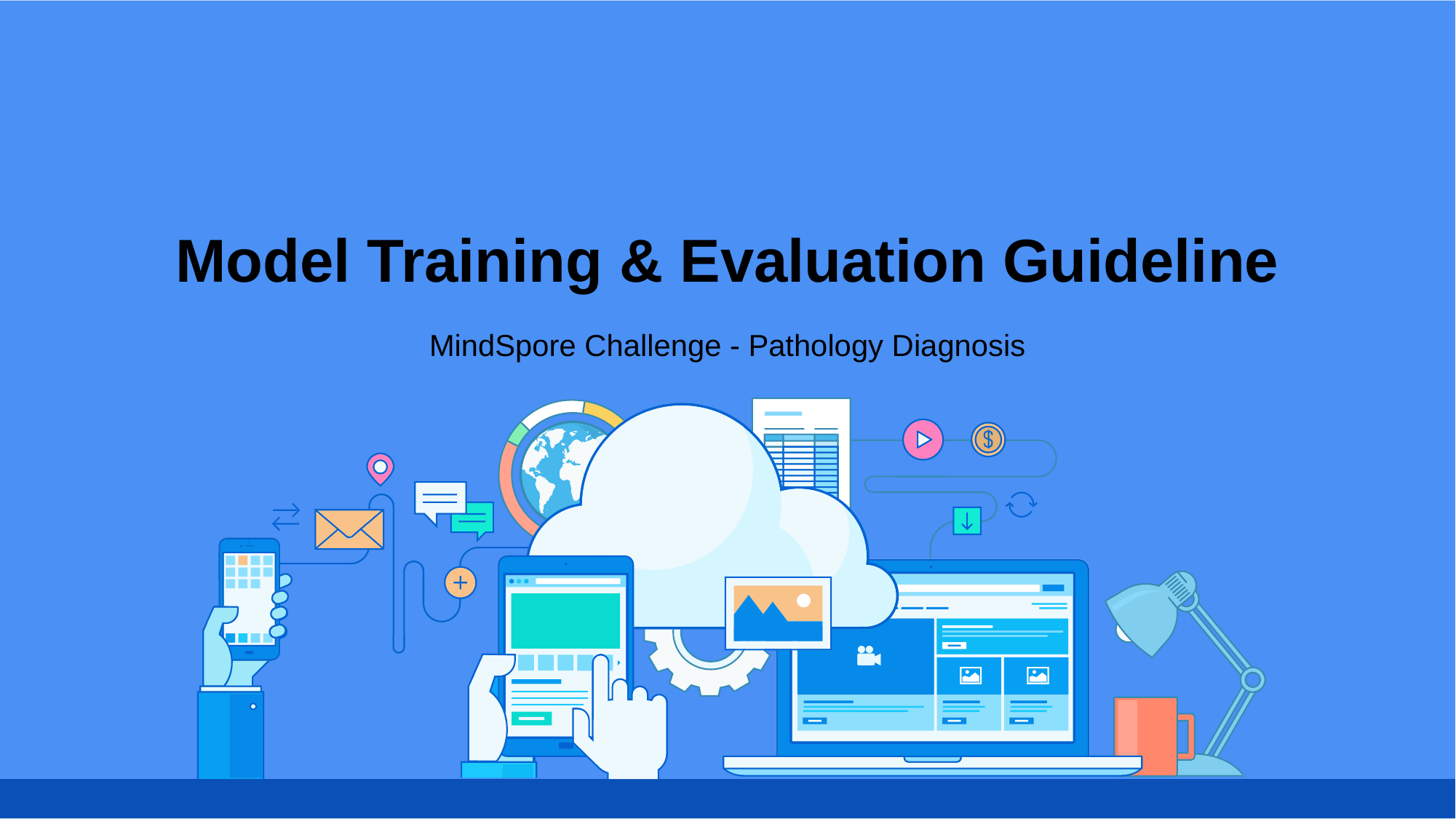

# Model Training & Evaluation Guideline
MindSpore Challenge - Pathology Diagnosis